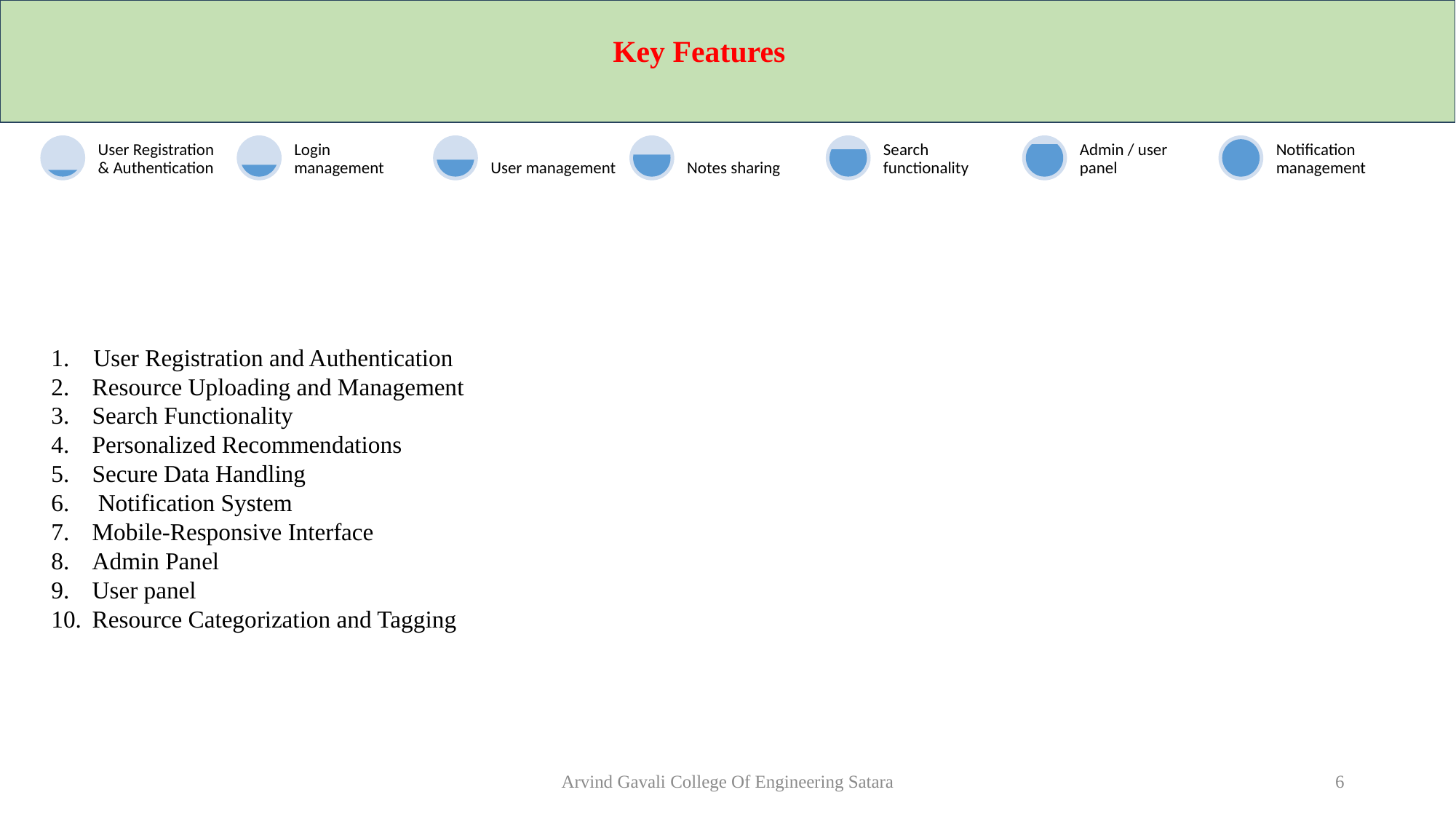

Key Features
User Registration & Authentication
Login management
User management
Notes sharing
Search functionality
Admin / user  panel
Notification management

    User Registration and Authentication
Resource Uploading and Management
Search Functionality
Personalized Recommendations
Secure Data Handling
 Notification System
Mobile-Responsive Interface
Admin Panel
User panel
Resource Categorization and Tagging
Arvind Gavali College Of Engineering Satara
6